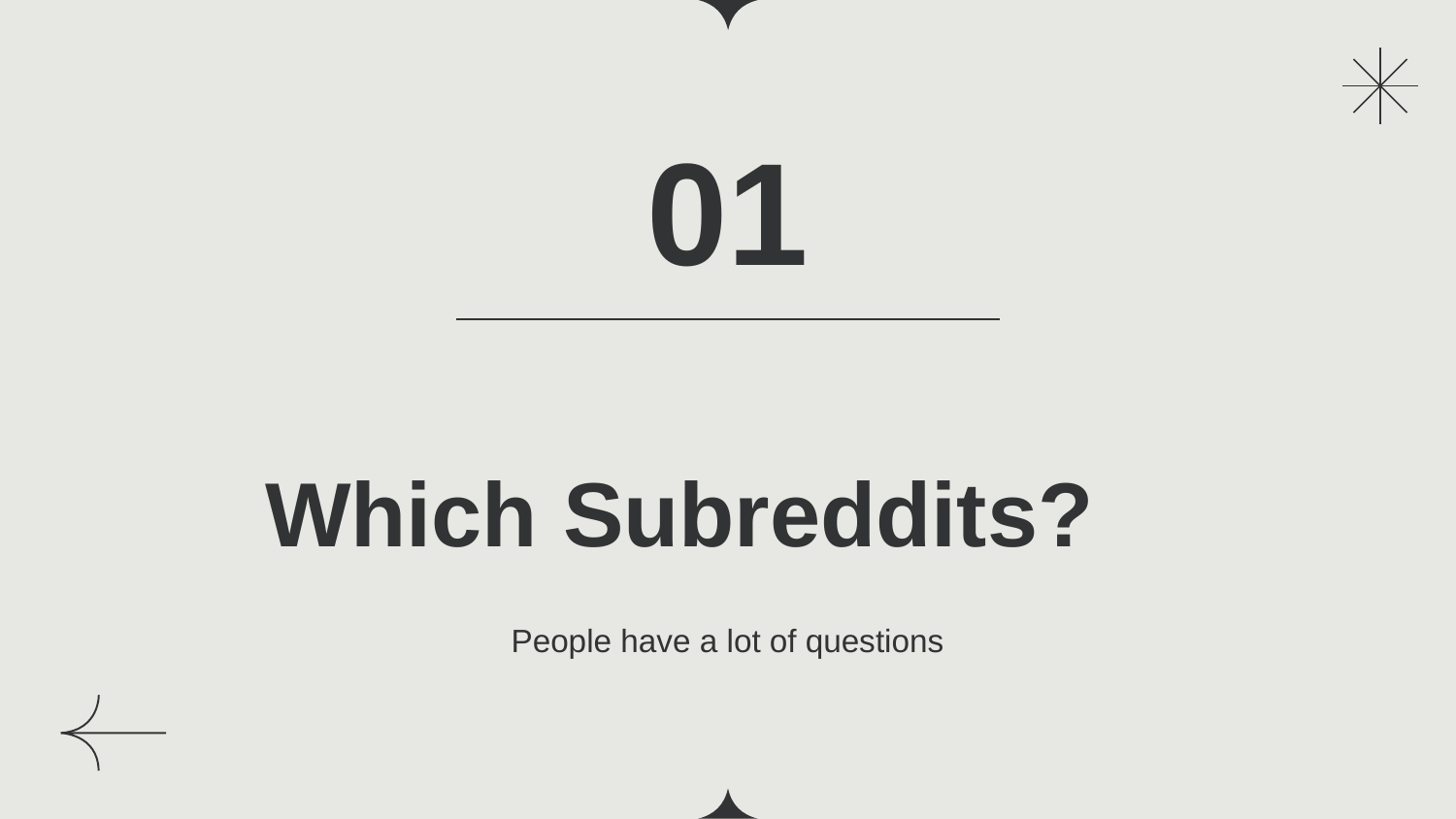

01
# Which Subreddits?
People have a lot of questions